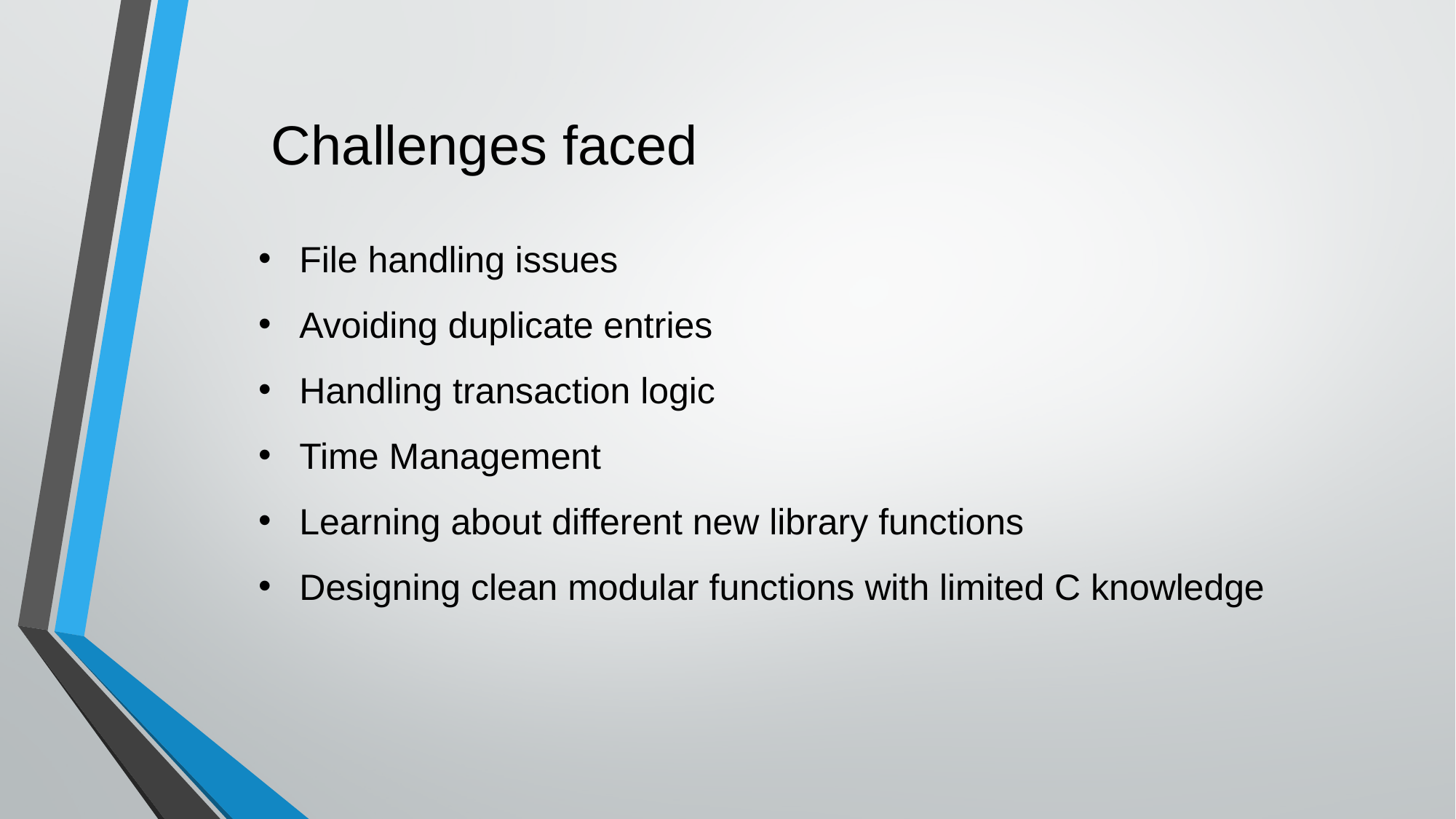

# Challenges faced
File handling issues
Avoiding duplicate entries
Handling transaction logic
Time Management
Learning about different new library functions
Designing clean modular functions with limited C knowledge